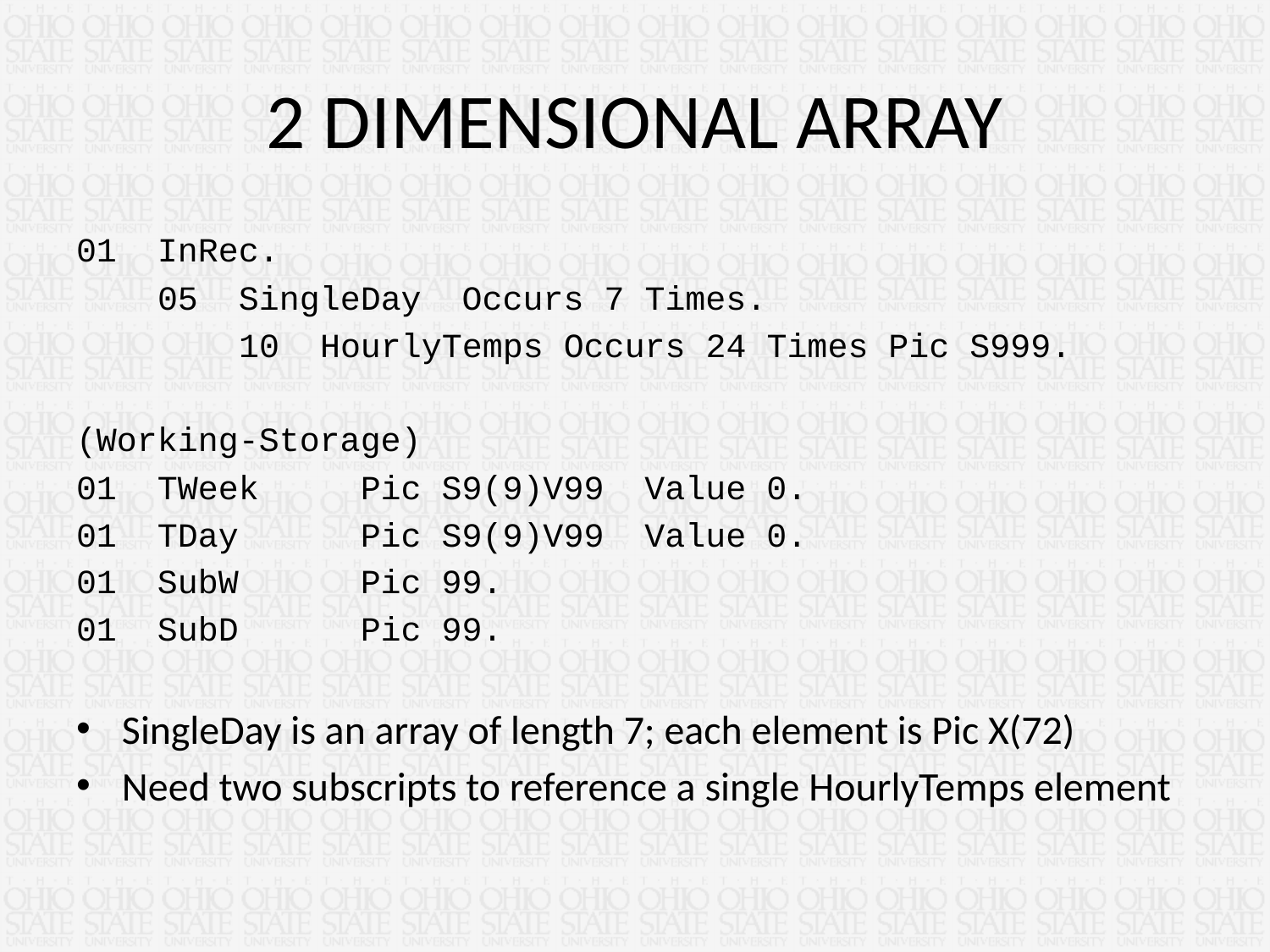

# 2 DIMENSIONAL ARRAY
01  InRec.
    05  SingleDay  Occurs 7 Times.
        10  HourlyTemps Occurs 24 Times Pic S999.

(Working-Storage)
01  TWeek     Pic S9(9)V99  Value 0.
01  TDay      Pic S9(9)V99  Value 0.
01  SubW      Pic 99.
01  SubD      Pic 99.

SingleDay is an array of length 7; each element is Pic X(72)
Need two subscripts to reference a single HourlyTemps element